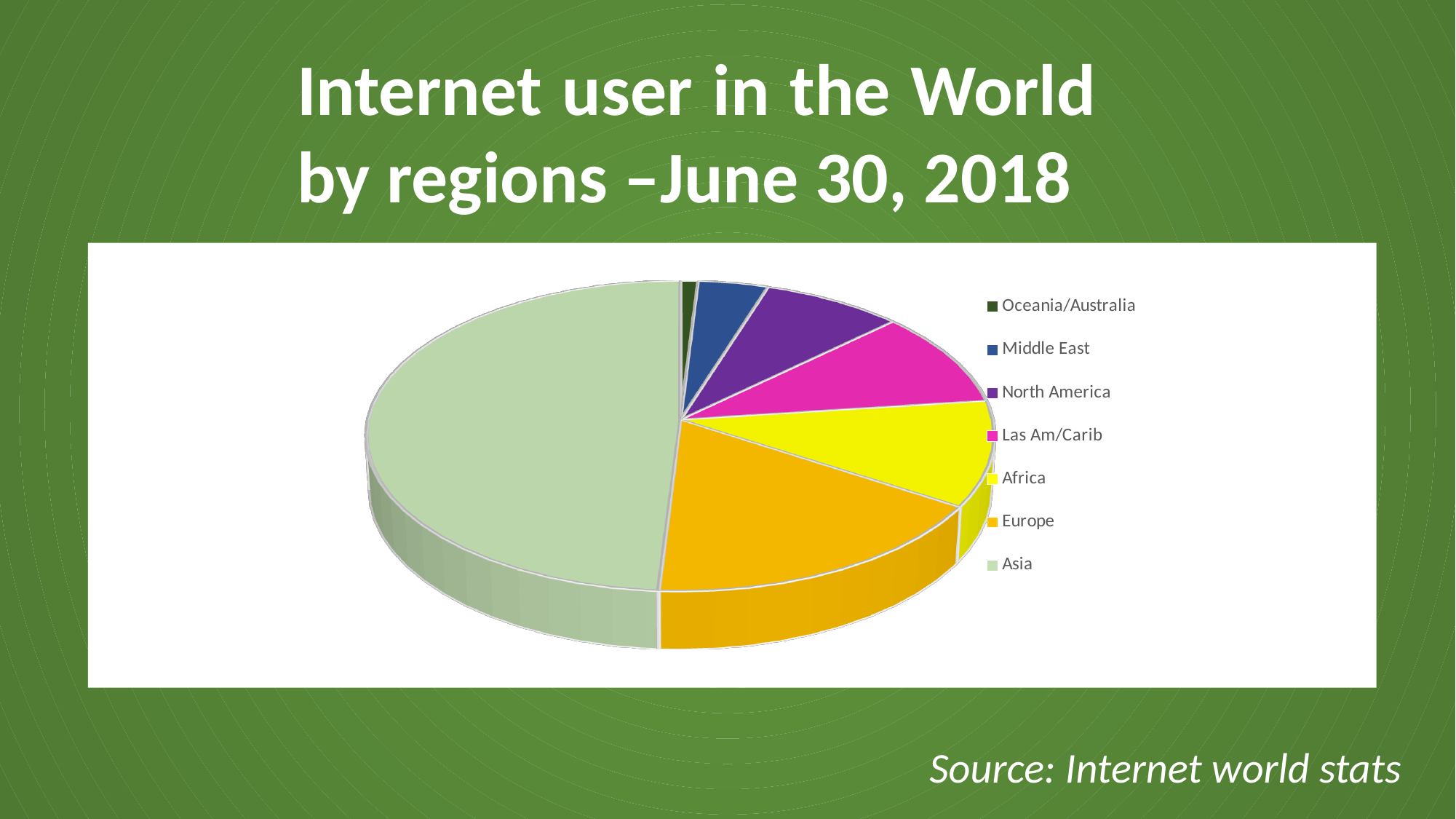

Internet user in the World by regions –June 30, 2018

[unsupported chart]

Source: Internet world stats